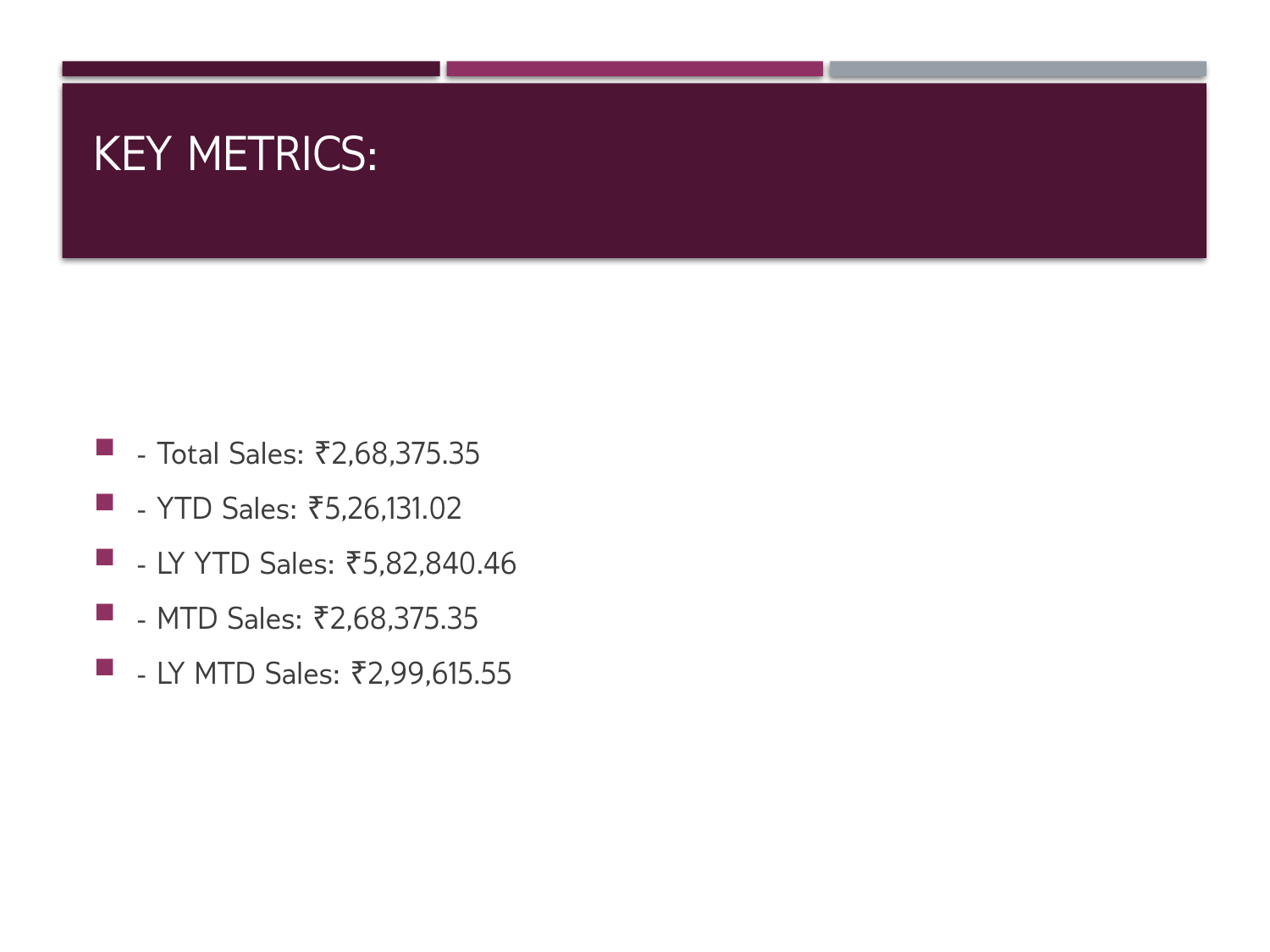

# Key Metrics:
- Total Sales: ₹2,68,375.35
- YTD Sales: ₹5,26,131.02
- LY YTD Sales: ₹5,82,840.46
- MTD Sales: ₹2,68,375.35
- LY MTD Sales: ₹2,99,615.55